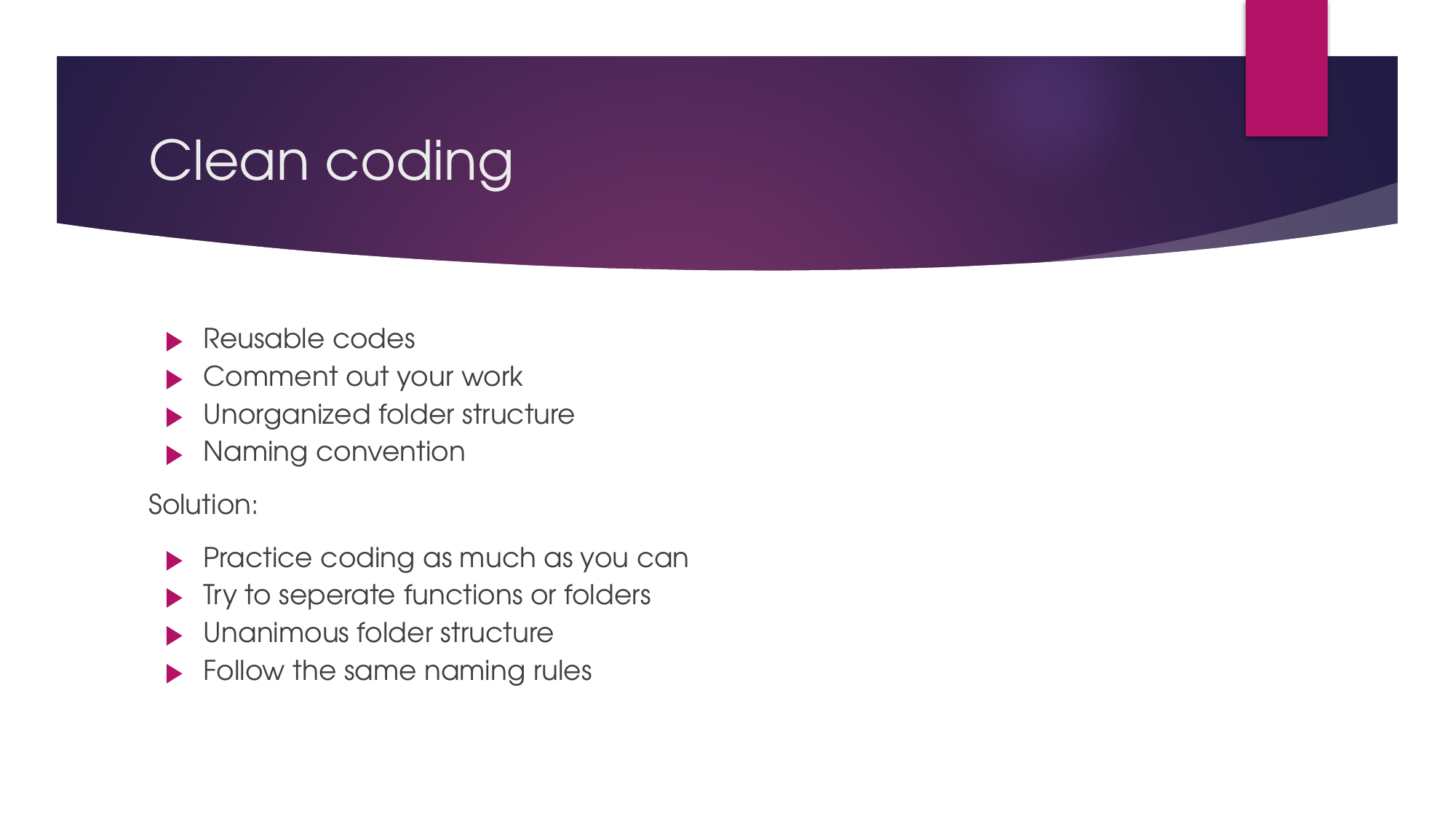

# Clean coding
Reusable codes
Comment out your work
Unorganized folder structure
Naming convention
Solution:
Practice coding as much as you can
Try to seperate functions or folders
Unanimous folder structure
Follow the same naming rules